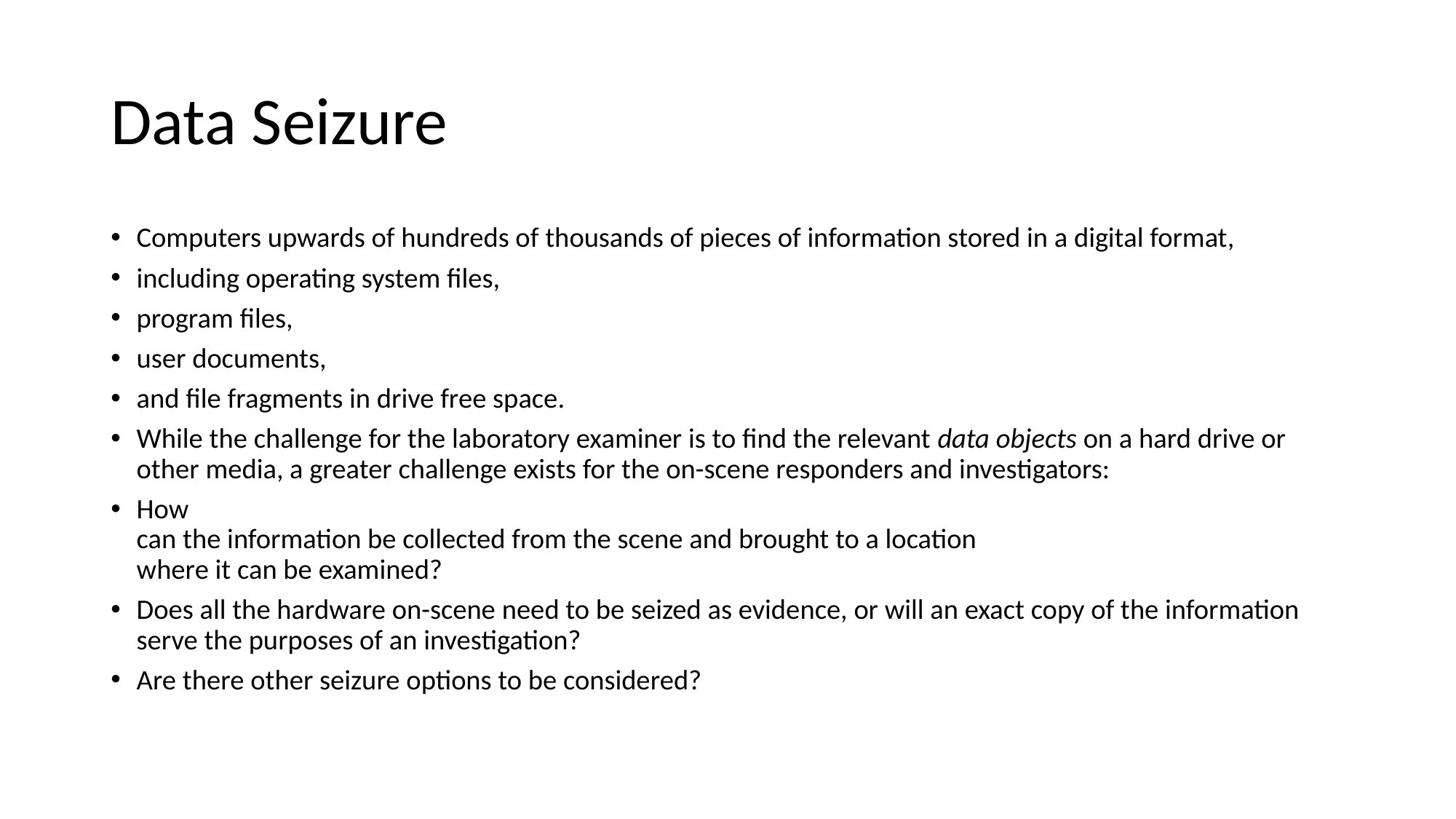

# Data Seizure
Computers upwards of hundreds of thousands of pieces of information stored in a digital format,
including operating system files,
program files,
user documents,
and file fragments in drive free space.
While the challenge for the laboratory examiner is to find the relevant data objects on a hard drive or other media, a greater challenge exists for the on-scene responders and investigators:
How
can the information be collected from the scene and brought to a location
where it can be examined?
Does all the hardware on-scene need to be seized as evidence, or will an exact copy of the information serve the purposes of an investigation?
Are there other seizure options to be considered?